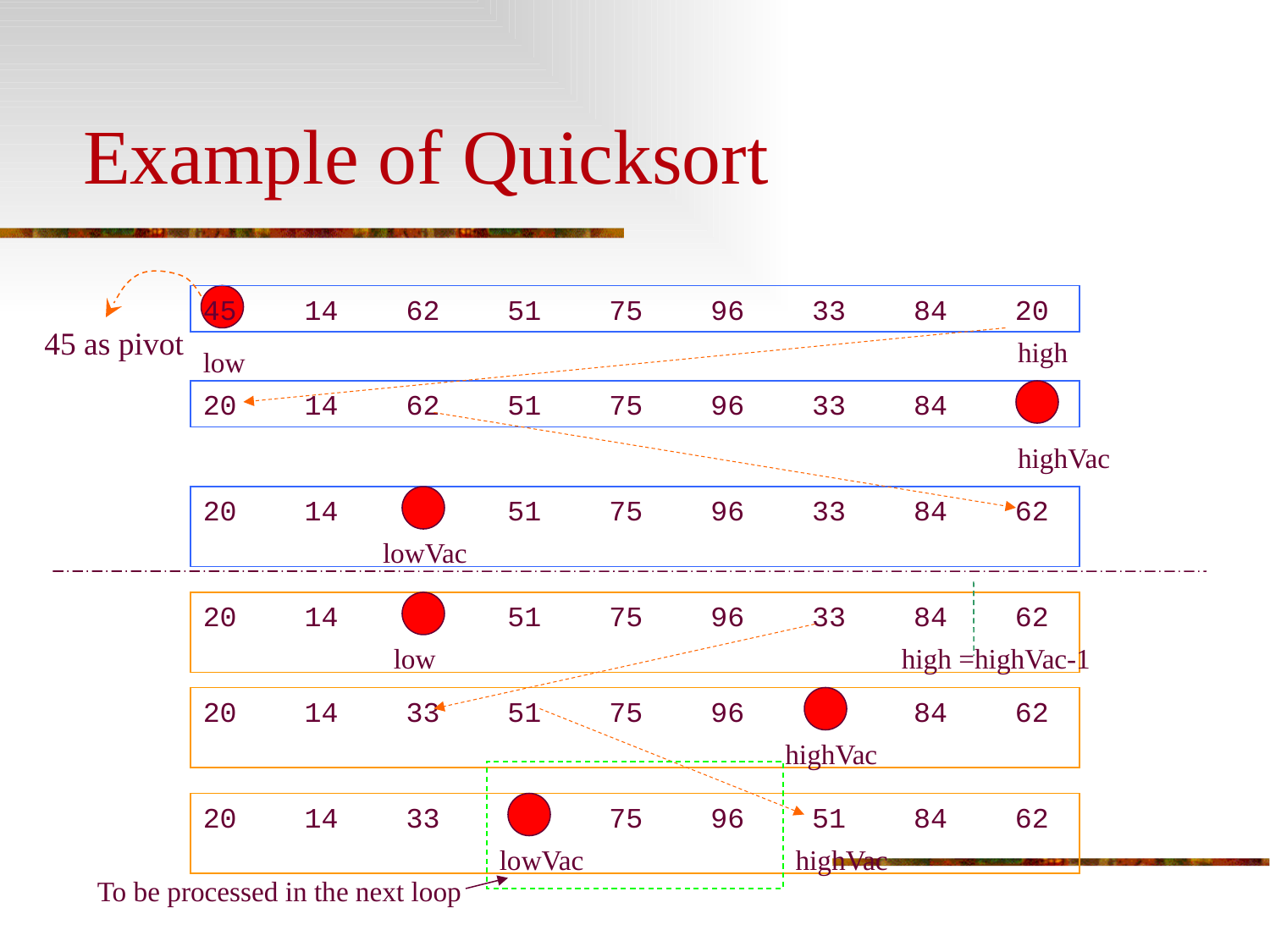

Example of Quicksort

45    14    62    51    75    96    33    84    20

45 as pivot

high
low
20    14    62    51    75    96    33    84

highVac
20    14          51    75    96    33    84    62

lowVac

20    14          51    75    96    33    84    62

low
high =highVac-1
20    14    33    51    75    96          84    62

highVac

20    14    33          75    96    51    84    62

lowVac
highVac
To be processed in the next loop